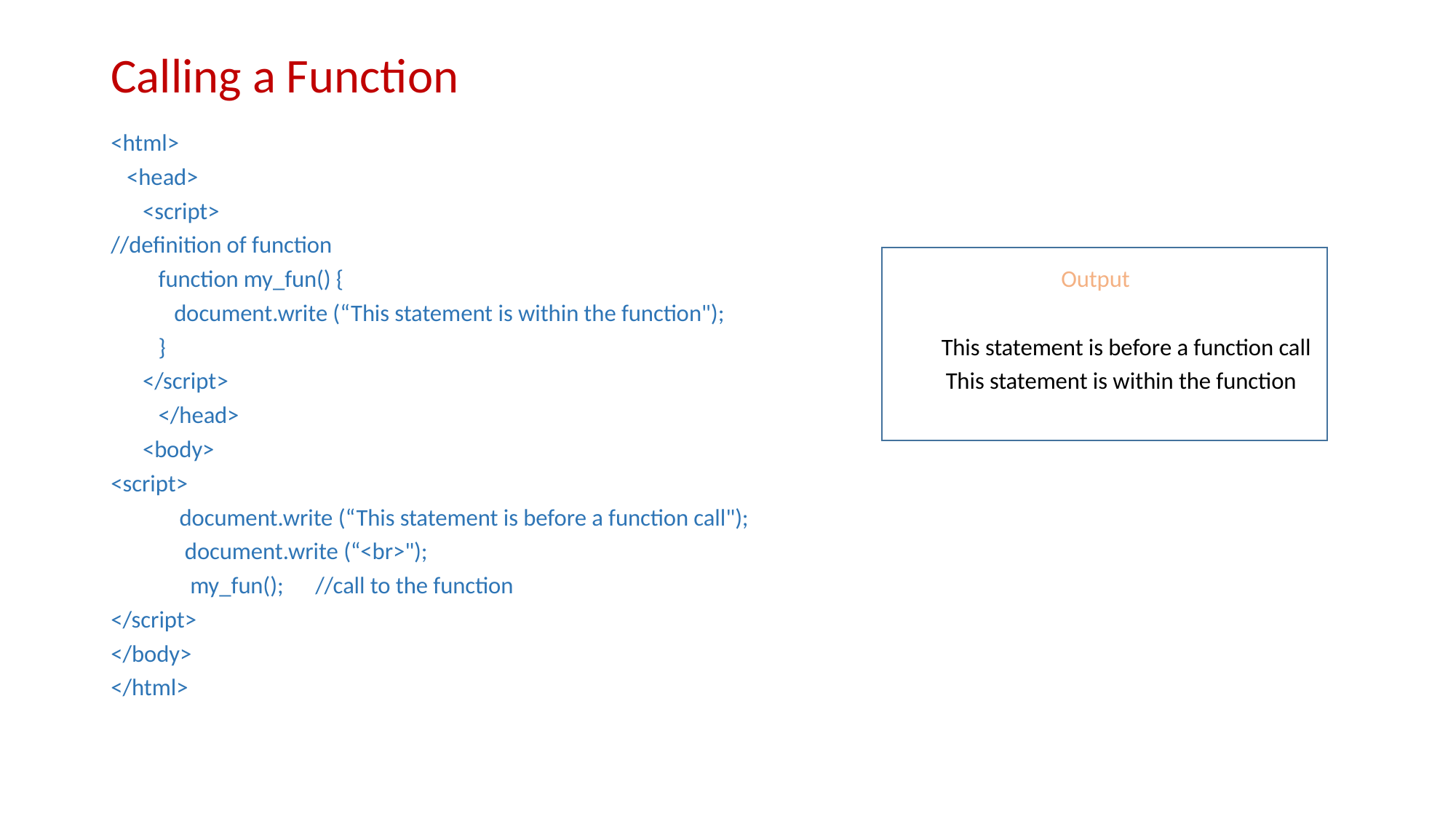

# Calling a Function
<html>
   <head>
      <script>
//definition of function
         function my_fun() {                                                                                                                                        Output
            document.write (“This statement is within the function");
         }                                                                                                                                                   This statement is before a function call
      </script>                                                                                                                                        This statement is within the function
         </head>
      <body>
<script>
             document.write (“This statement is before a function call");
              document.write (“<br>");
               my_fun();      //call to the function
</script>
</body>
</html>